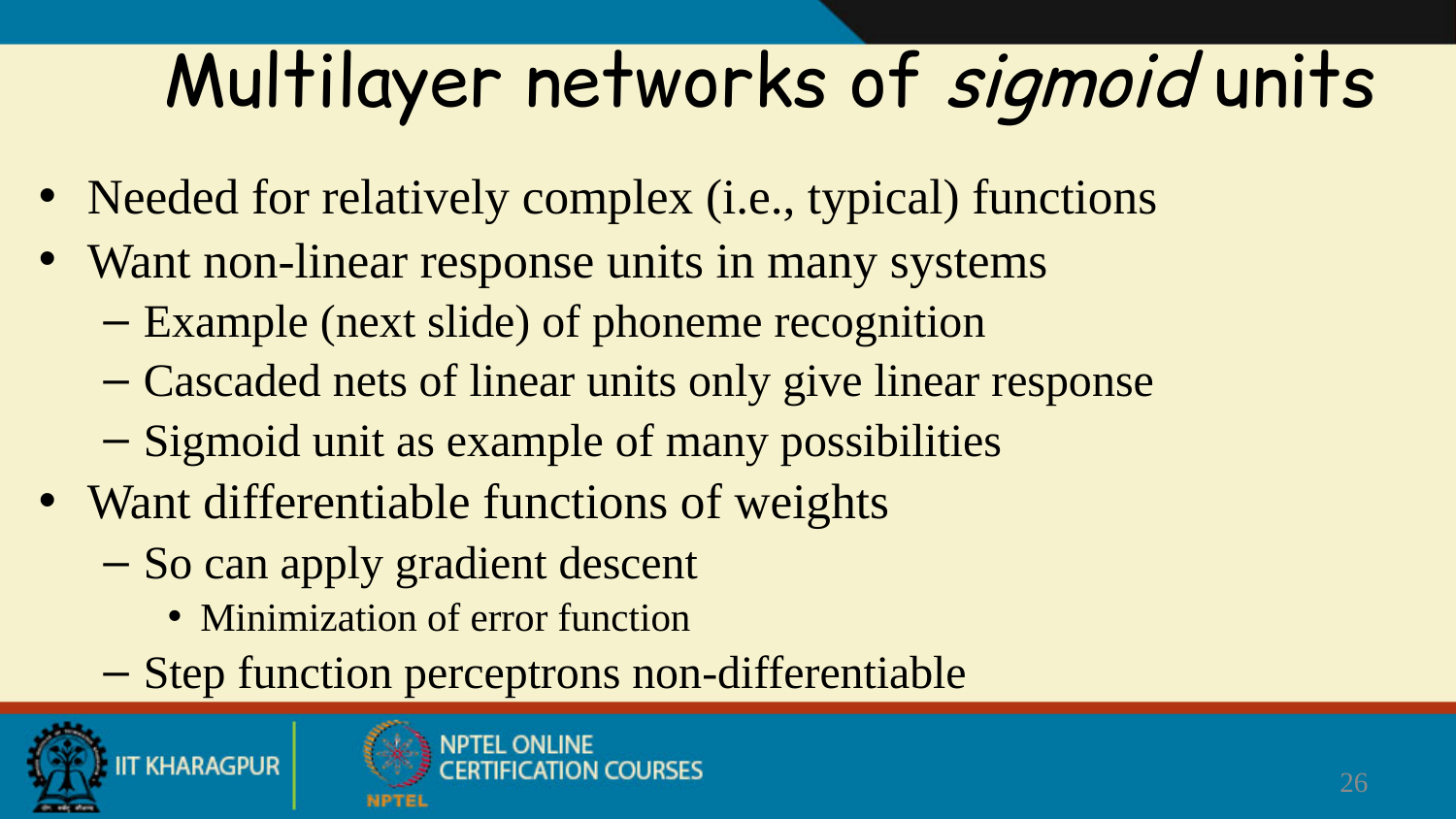

# Multilayer networks of sigmoid units
Needed for relatively complex (i.e., typical) functions
Want non-linear response units in many systems
Example (next slide) of phoneme recognition
Cascaded nets of linear units only give linear response
Sigmoid unit as example of many possibilities
Want differentiable functions of weights
So can apply gradient descent
Minimization of error function
Step function perceptrons non-differentiable
26